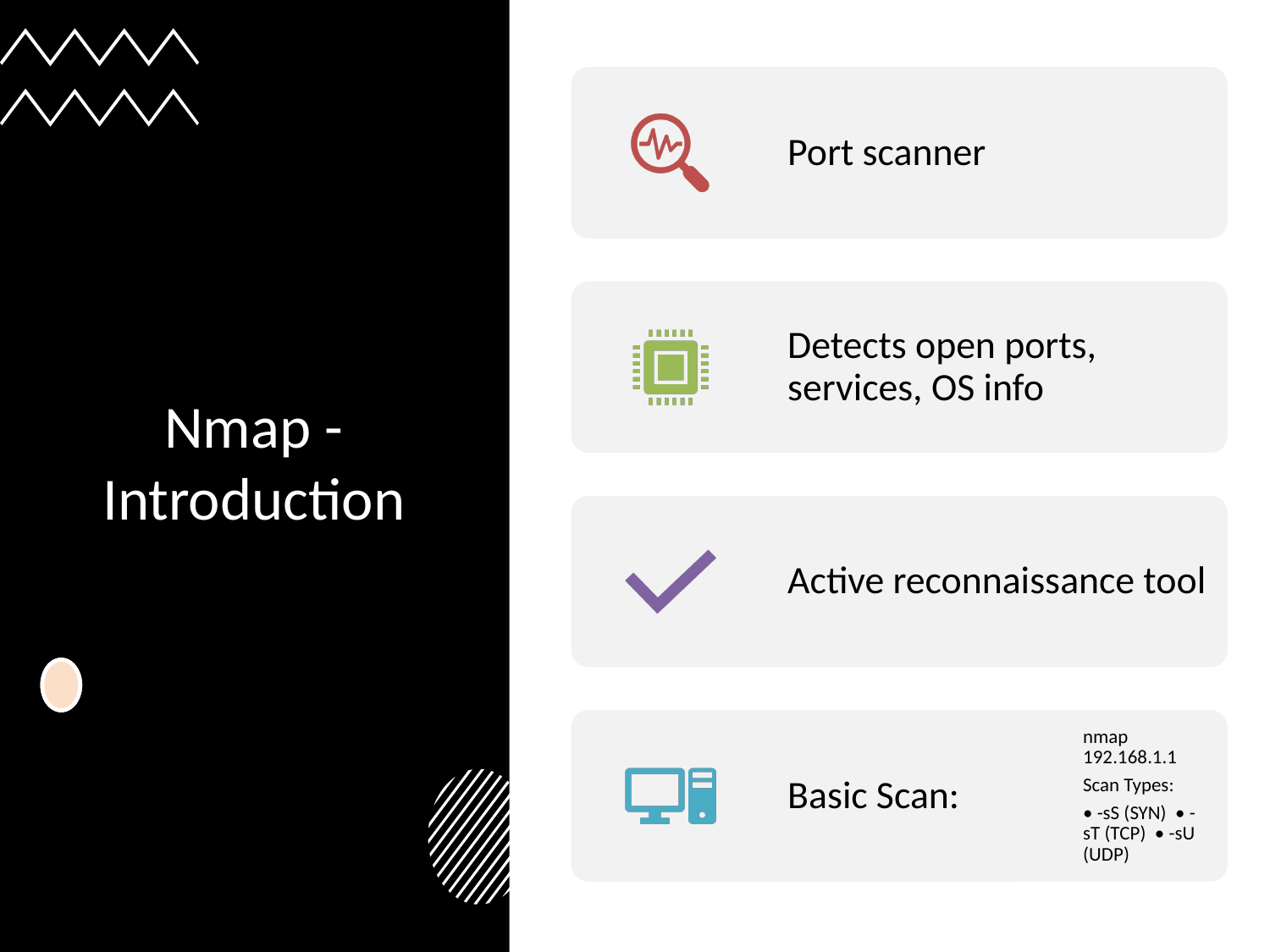

Port scanner
Detects open ports, services, OS info
Active reconnaissance tool
Basic Scan:
nmap 192.168.1.1
Scan Types:
• -sS (SYN)  • -sT (TCP)  • -sU (UDP)
# Nmap - Introduction